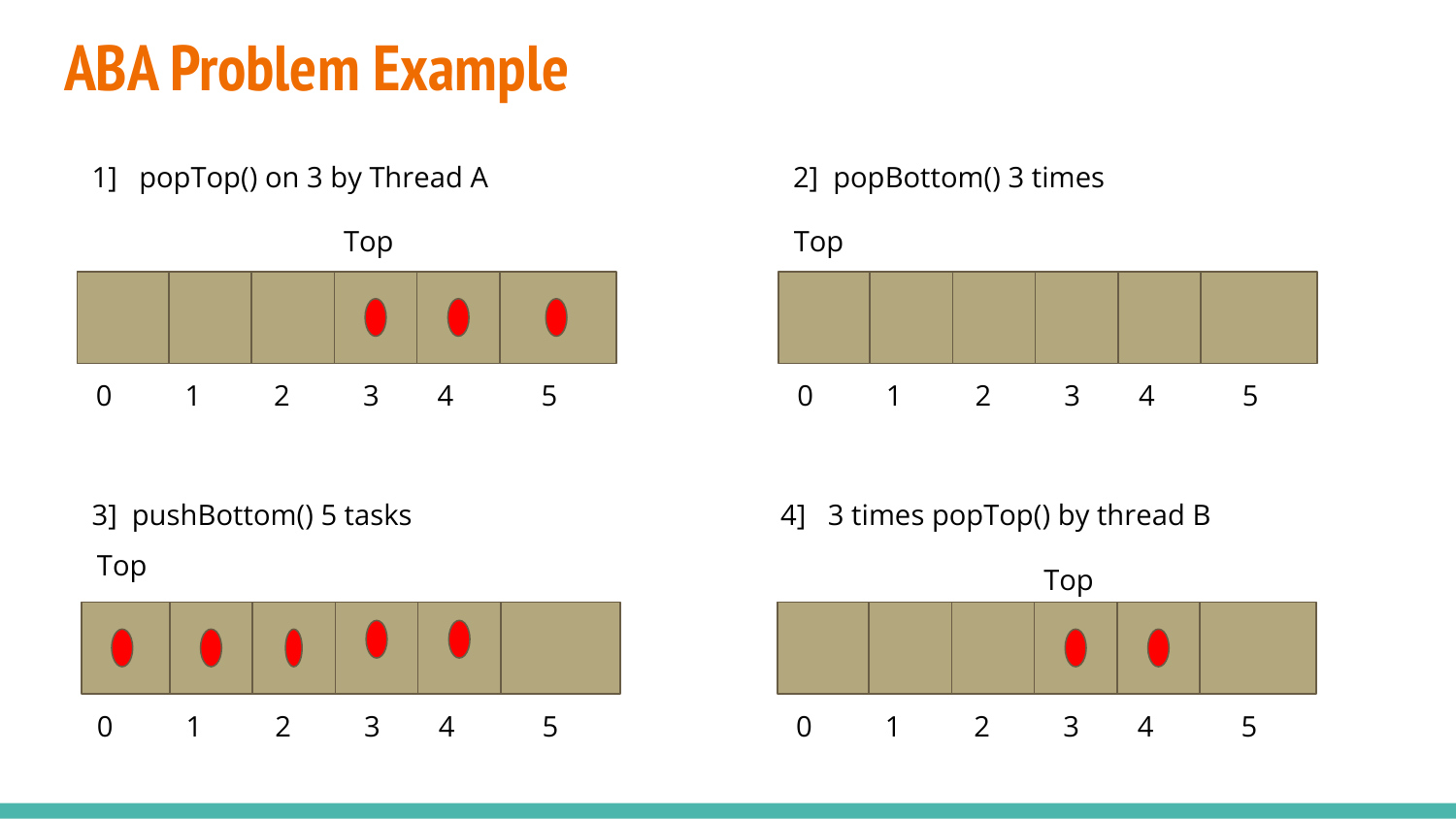

# ABA Problem Example
1]   popTop() on 3 by Thread A
2]  popBottom() 3 times

Top
Top

0          1          2          3        4            5
0          1          2          3        4            5
3]  pushBottom() 5 tasks
4]   3 times popTop() by thread B
Top
Top

0          1          2          3        4            5
0          1          2          3        4            5